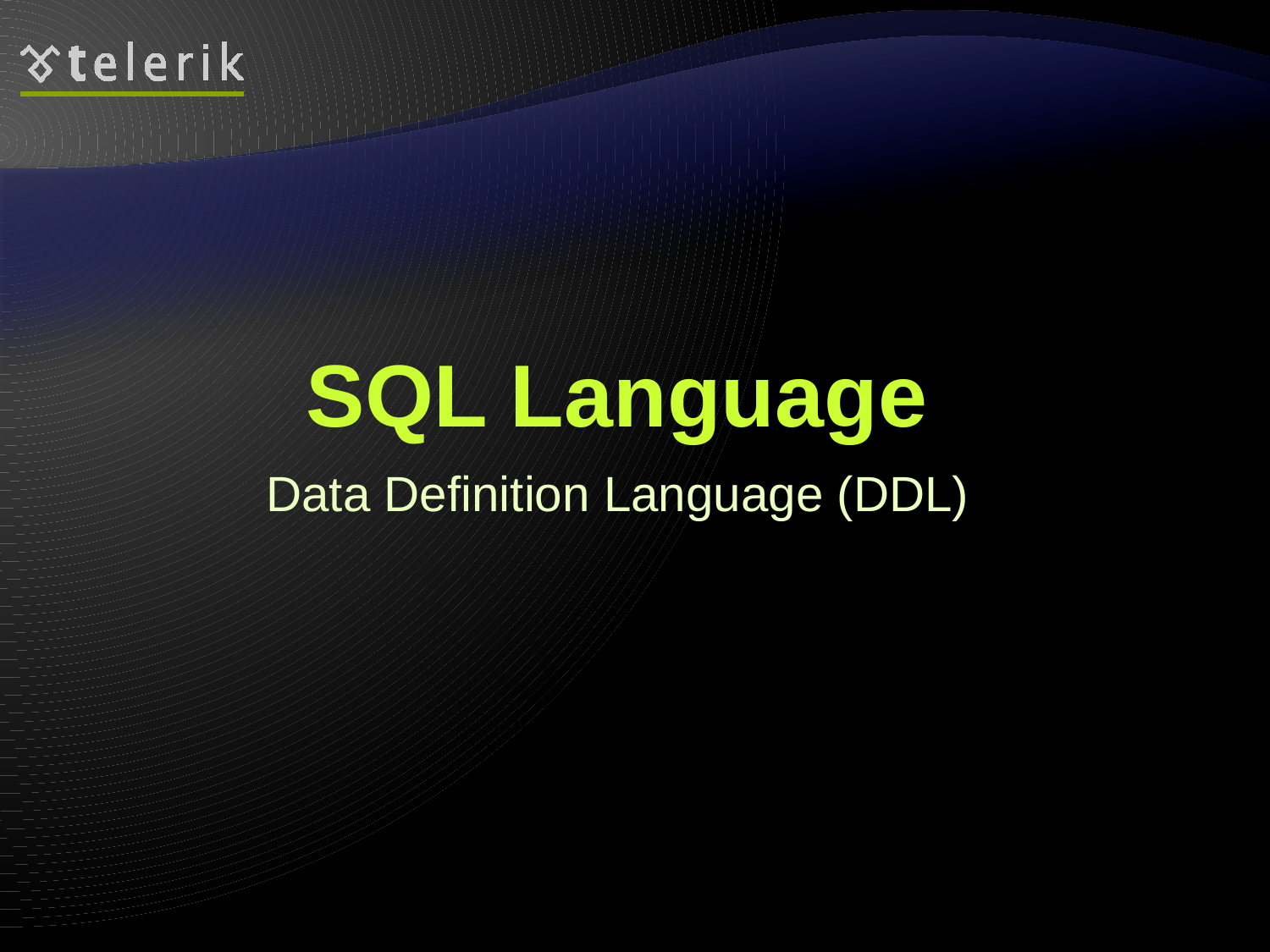

# SQL Language
Data Definition Language (DDL)